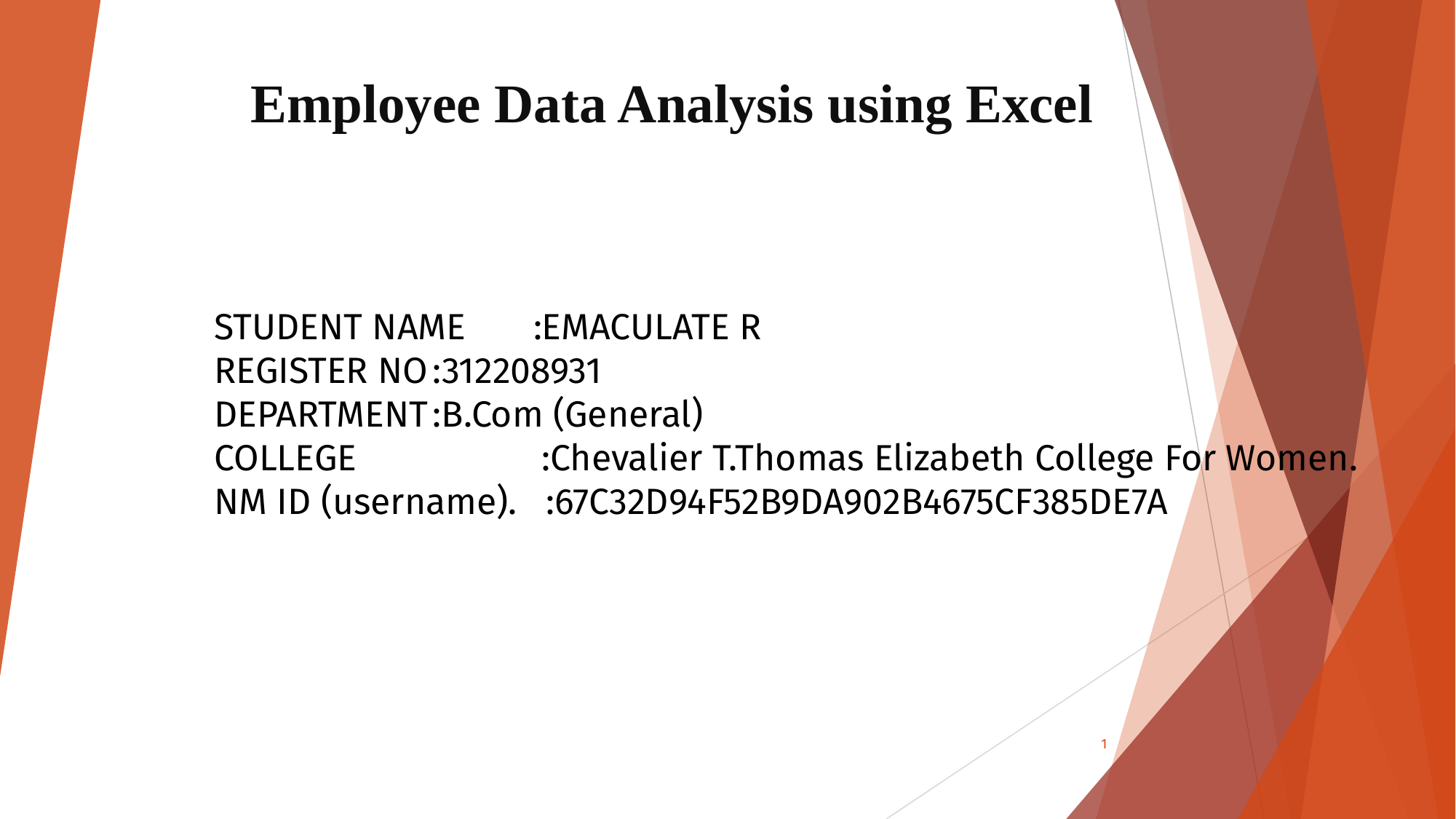

# Employee Data Analysis using Excel
STUDENT NAME       :EMACULATE R
REGISTER NO	:312208931
DEPARTMENT	:B.Com (General)
COLLEGE		:Chevalier T.Thomas Elizabeth College For Women.
NM ID (username).   :67C32D94F52B9DA902B4675CF385DE7A
1